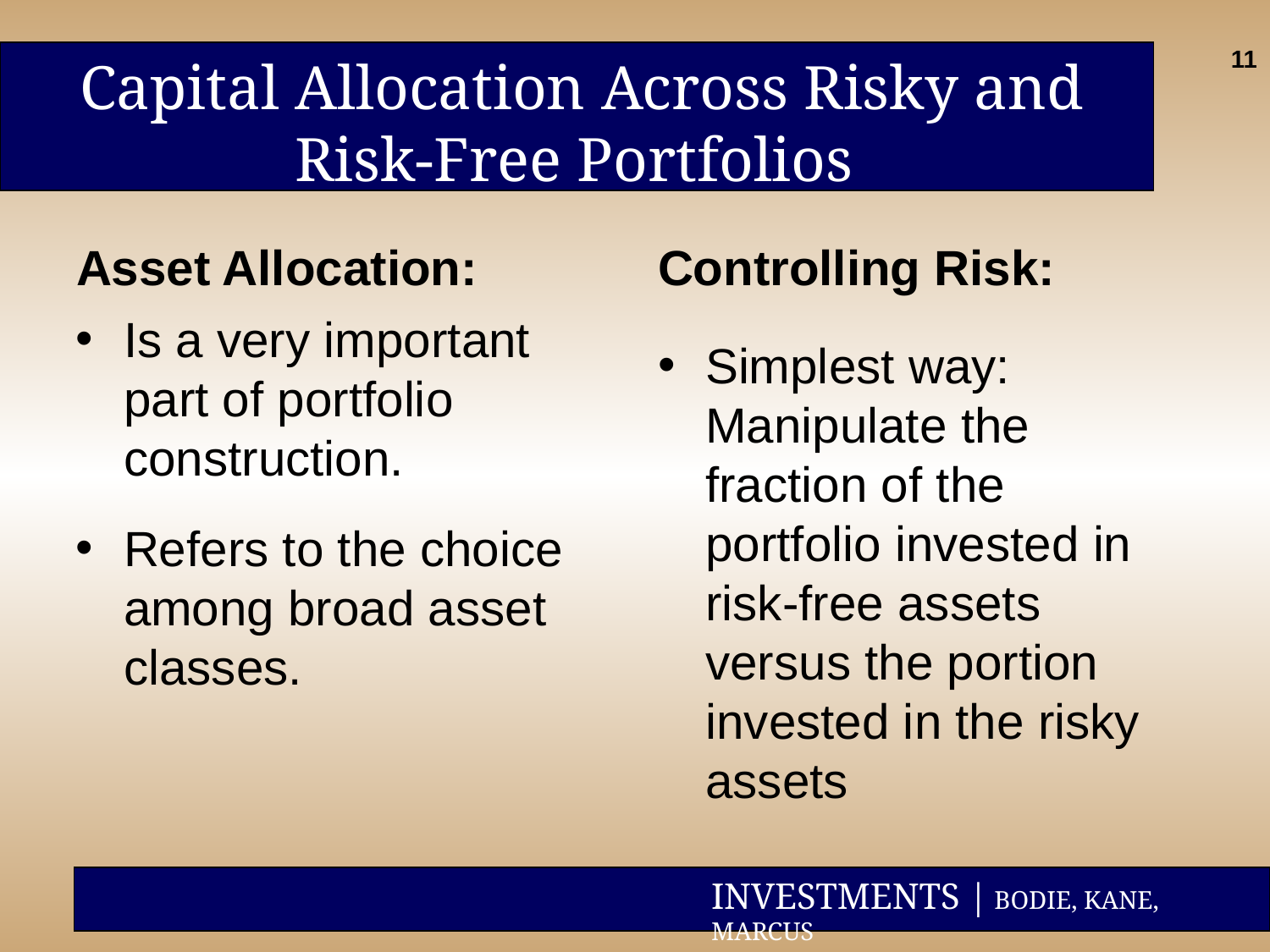

11
Capital Allocation Across Risky and Risk-Free Portfolios
Asset Allocation:
Controlling Risk:
Is a very important part of portfolio construction.
Refers to the choice among broad asset classes.

Simplest way: Manipulate the fraction of the portfolio invested in risk-free assets versus the portion invested in the risky assets